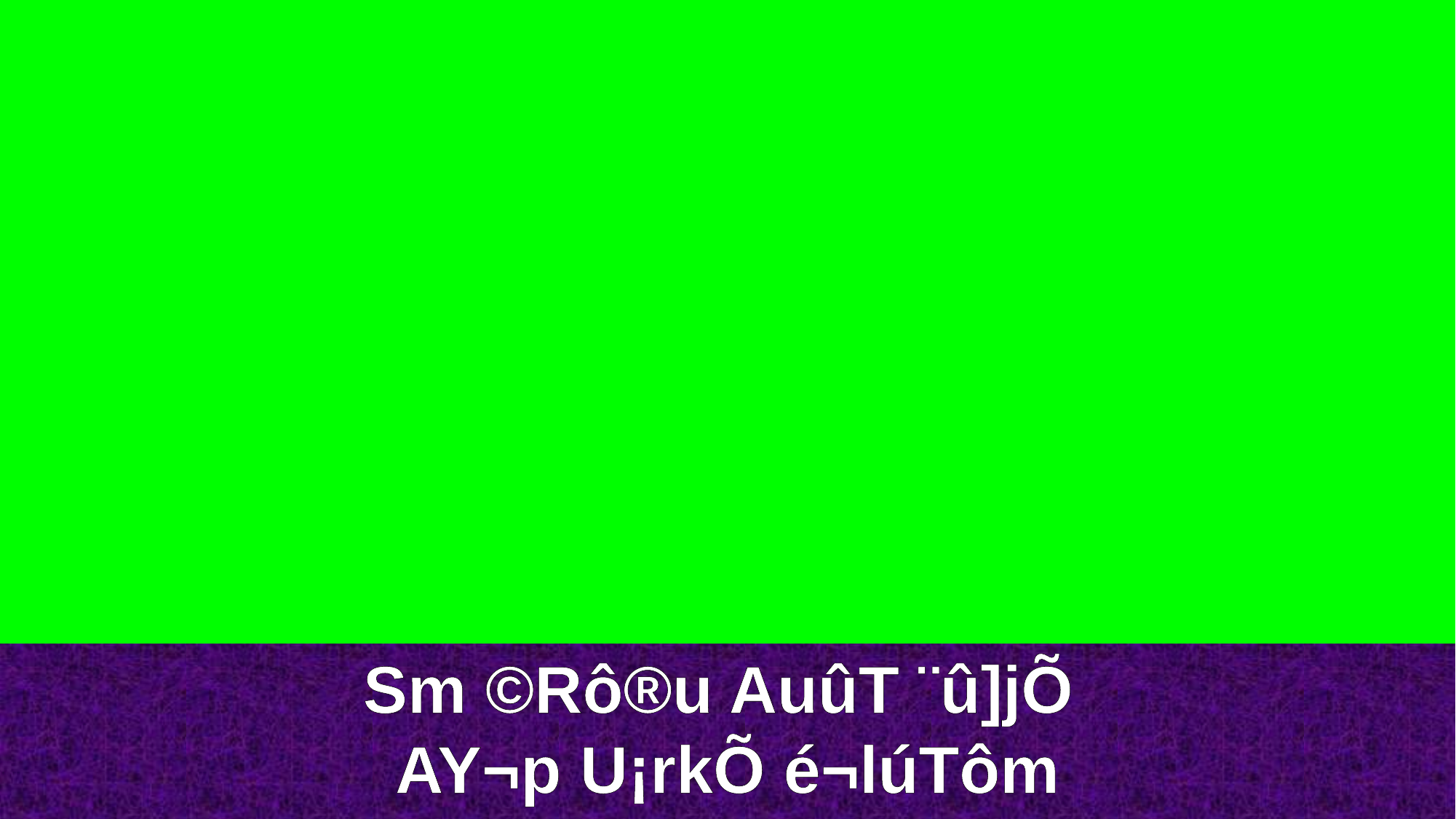

Sm ©Rô®u AuûT ¨û]jÕ
AY¬p U¡rkÕ é¬lúTôm